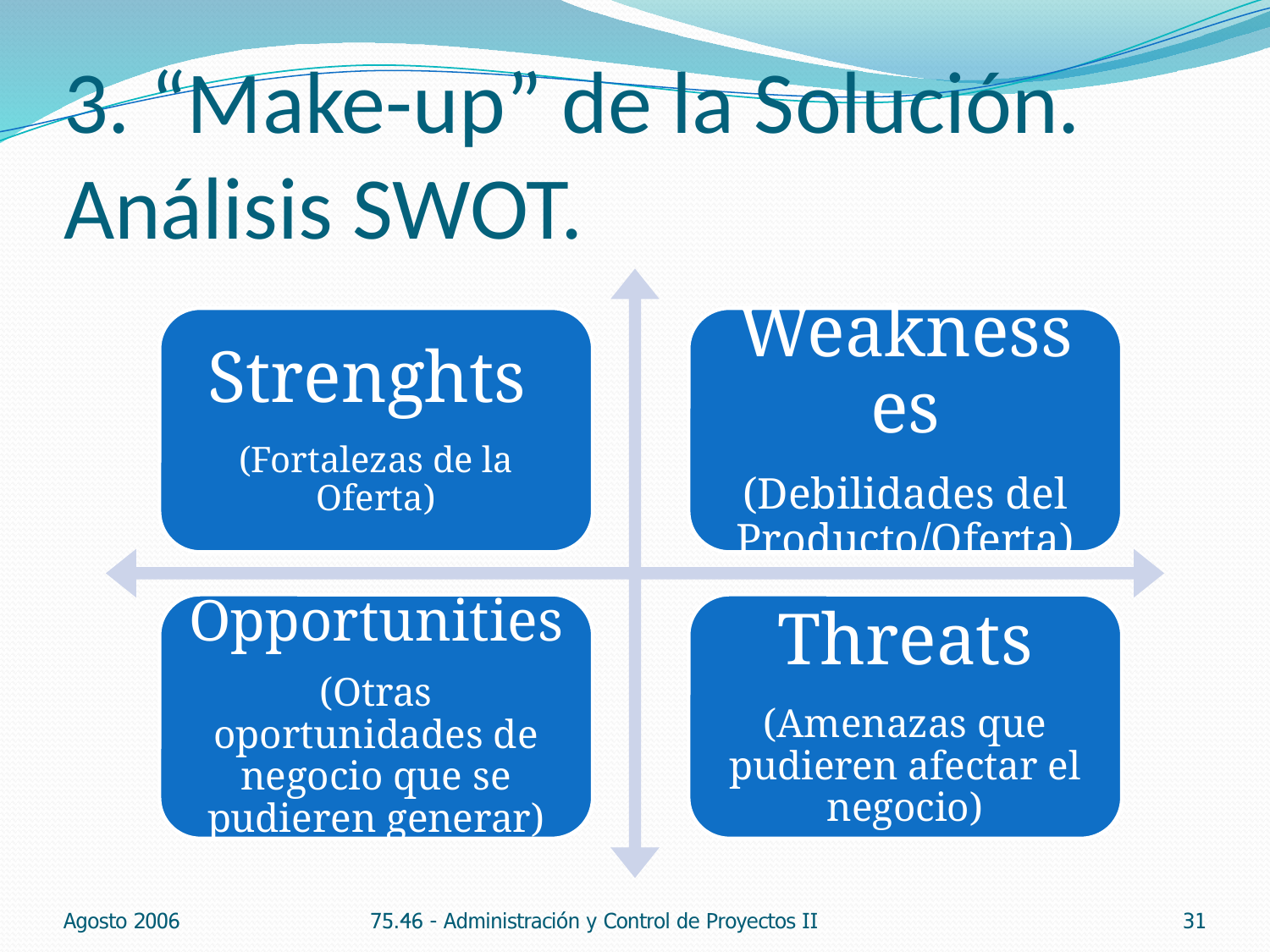

# 3. “Make-up” de la Solución. Análisis SWOT.
Strenghts
(Fortalezas de la Oferta)
Weaknesses
(Debilidades del Producto/Oferta)
Opportunities
(Otras oportunidades de negocio que se pudieren generar)
Threats
(Amenazas que pudieren afectar el negocio)
Agosto 2006
75.46 - Administración y Control de Proyectos II
31